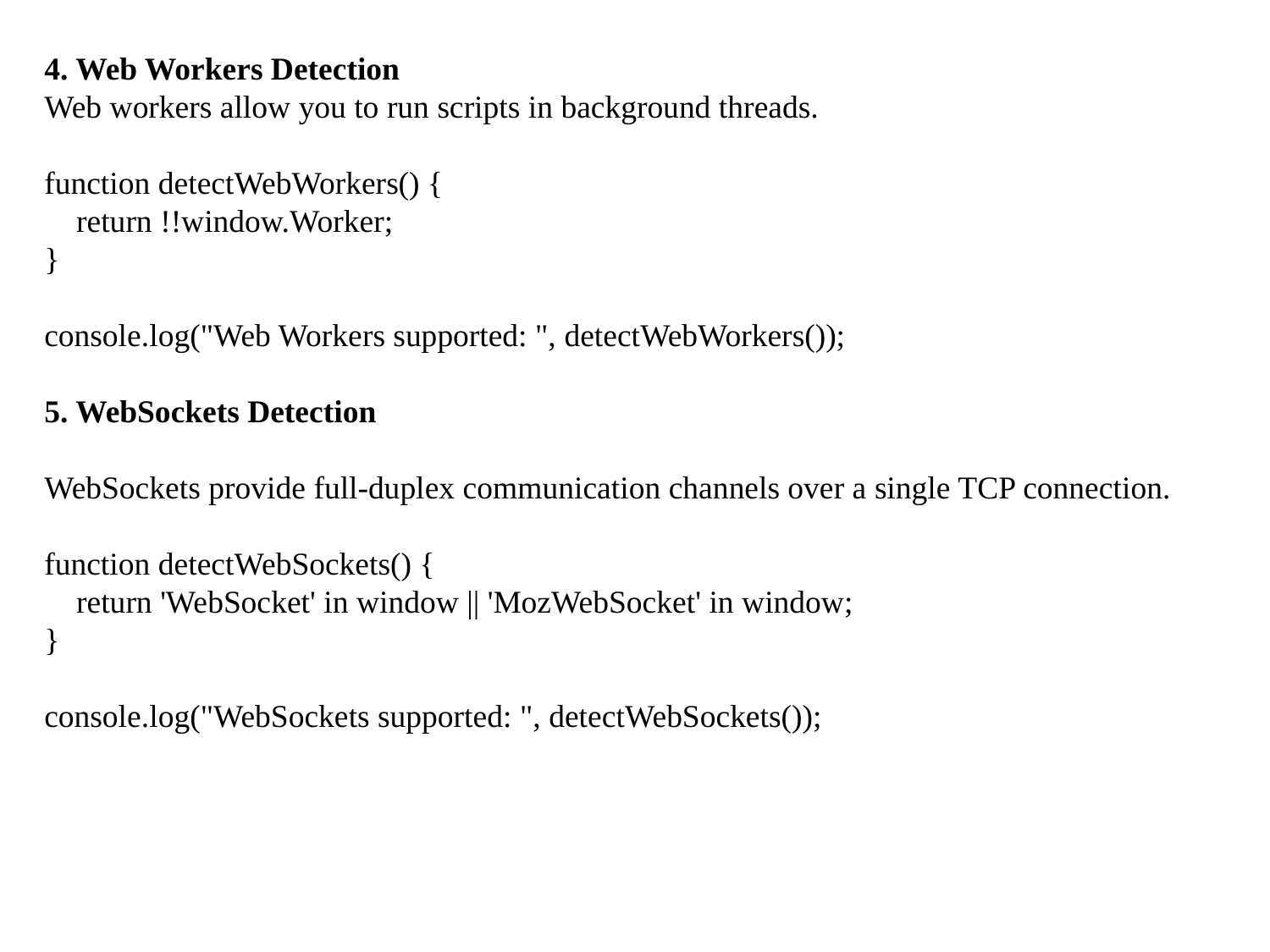

4. Web Workers Detection
Web workers allow you to run scripts in background threads.

function detectWebWorkers() {
    return !!window.Worker;
}

console.log("Web Workers supported: ", detectWebWorkers());

5. WebSockets Detection

WebSockets provide full-duplex communication channels over a single TCP connection.

function detectWebSockets() {
    return 'WebSocket' in window || 'MozWebSocket' in window;
}

console.log("WebSockets supported: ", detectWebSockets());